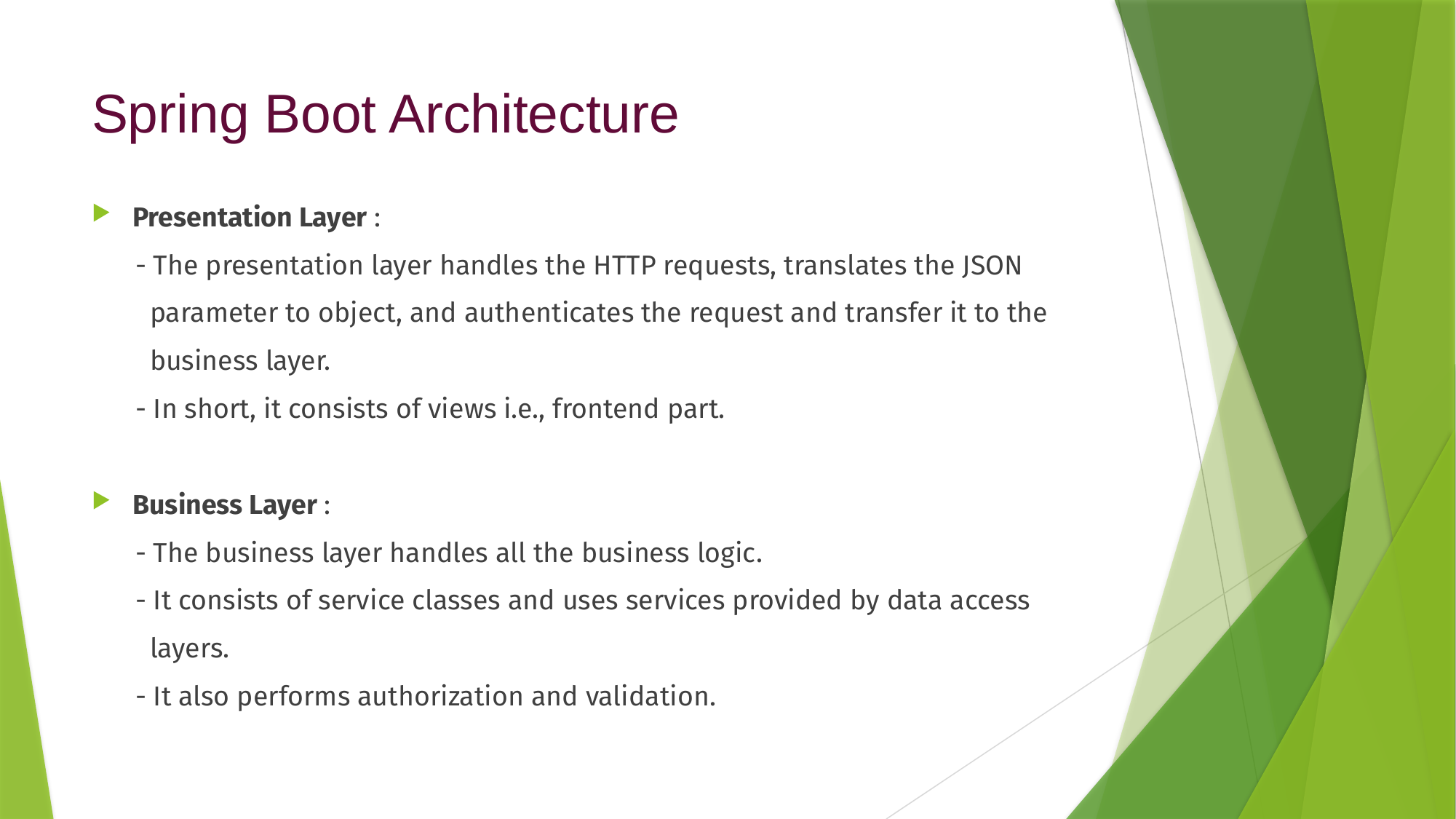

# Spring Boot Architecture
Presentation Layer :
      - The presentation layer handles the HTTP requests, translates the JSON
        parameter to object, and authenticates the request and transfer it to the
        business layer.
      - In short, it consists of views i.e., frontend part.

Business Layer :
      - The business layer handles all the business logic.
      - It consists of service classes and uses services provided by data access
        layers.
      - It also performs authorization and validation.